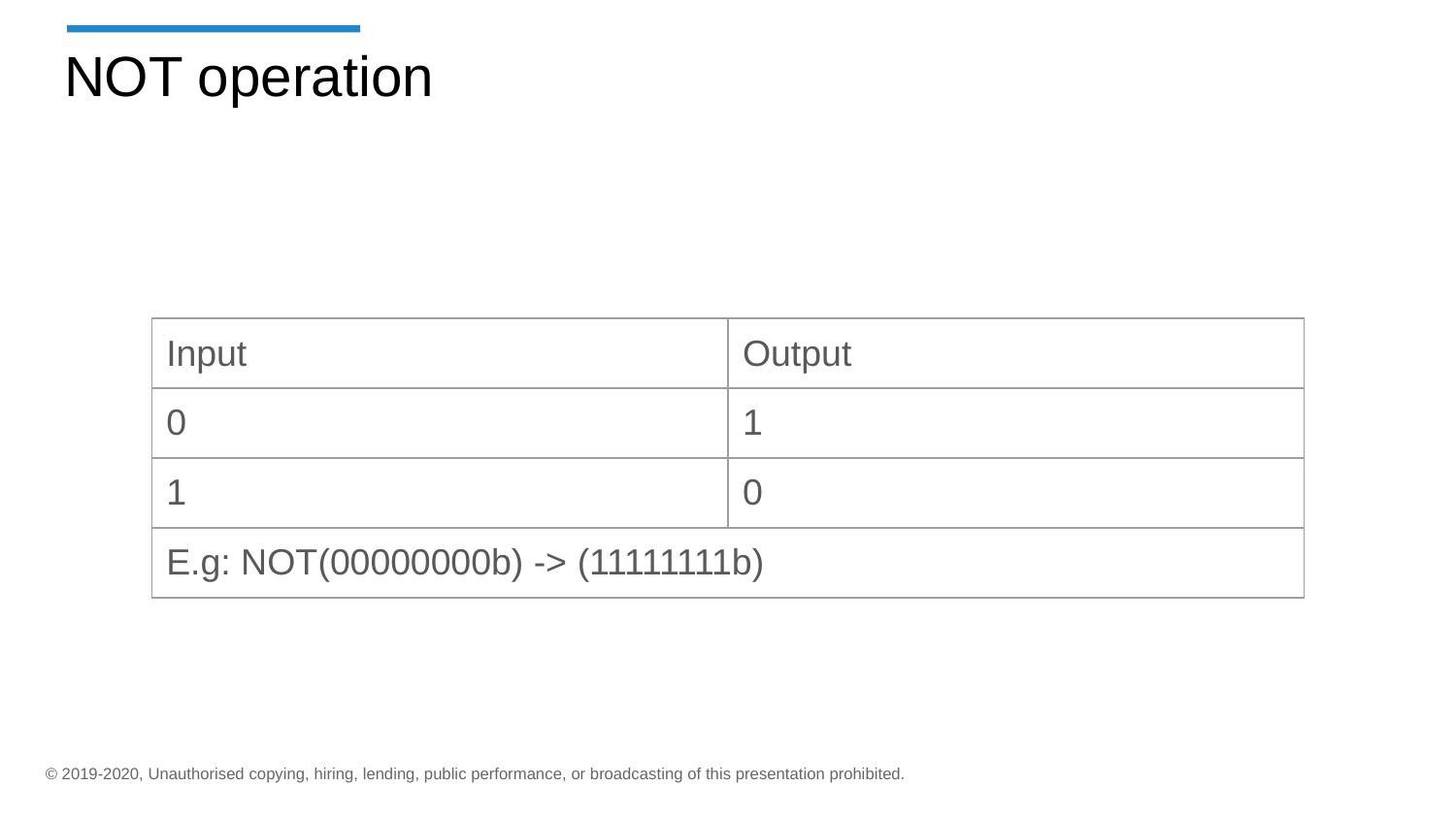

# NOT operation
| Input | Output |
| --- | --- |
| 0 | 1 |
| 1 | 0 |
| E.g: NOT(00000000b) -> (11111111b) |  |